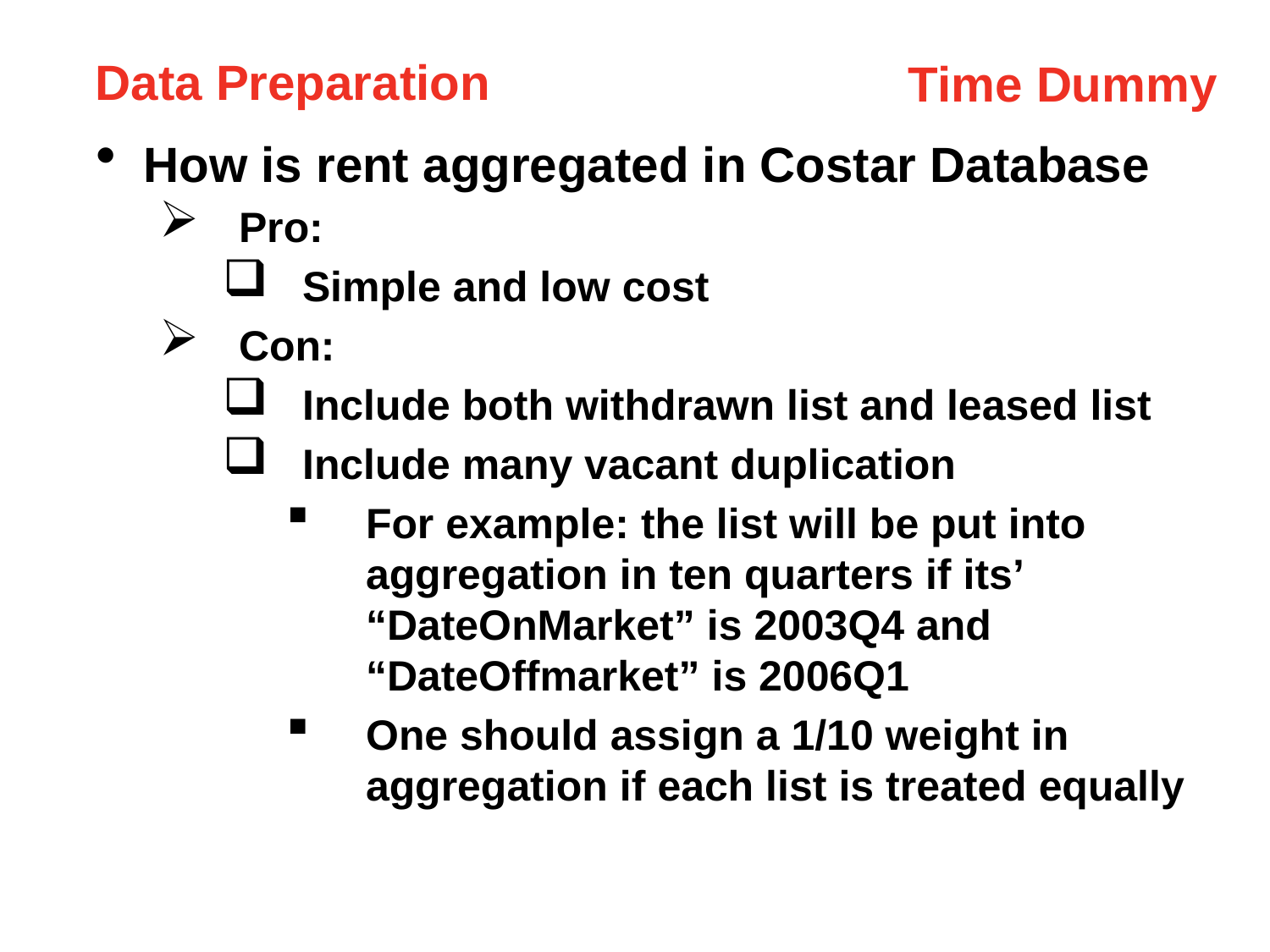

Data Preparation
Time Dummy
How is rent aggregated in Costar Database
Pro:
Simple and low cost
Con:
Include both withdrawn list and leased list
Include many vacant duplication
For example: the list will be put into aggregation in ten quarters if its’ “DateOnMarket” is 2003Q4 and “DateOffmarket” is 2006Q1
One should assign a 1/10 weight in aggregation if each list is treated equally